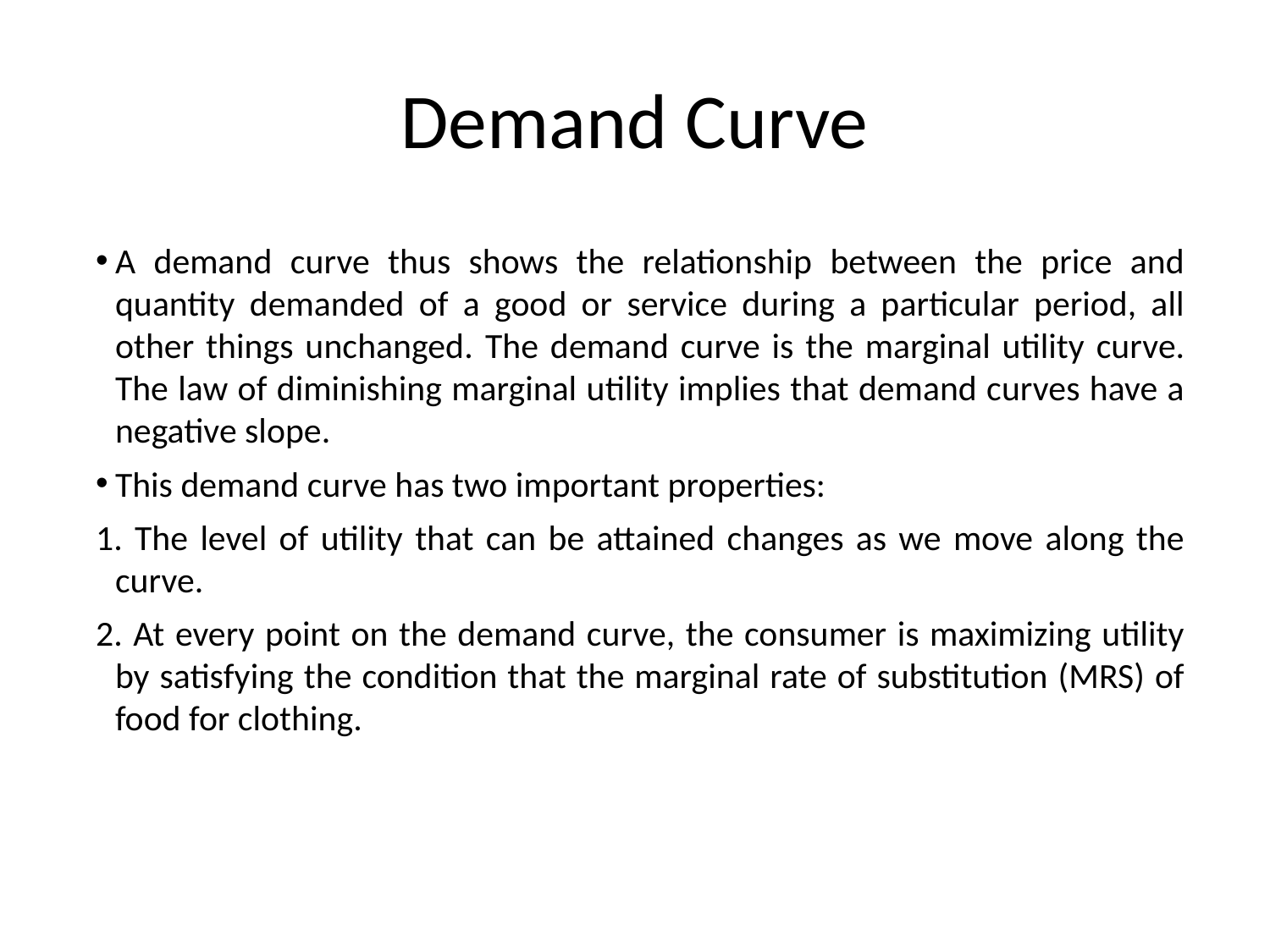

# Demand Curve
A demand curve thus shows the relationship between the price and quantity demanded of a good or service during a particular period, all other things unchanged. The demand curve is the marginal utility curve. The law of diminishing marginal utility implies that demand curves have a negative slope.
This demand curve has two important properties:
1. The level of utility that can be attained changes as we move along the curve.
2. At every point on the demand curve, the consumer is maximizing utility by satisfying the condition that the marginal rate of substitution (MRS) of food for clothing.